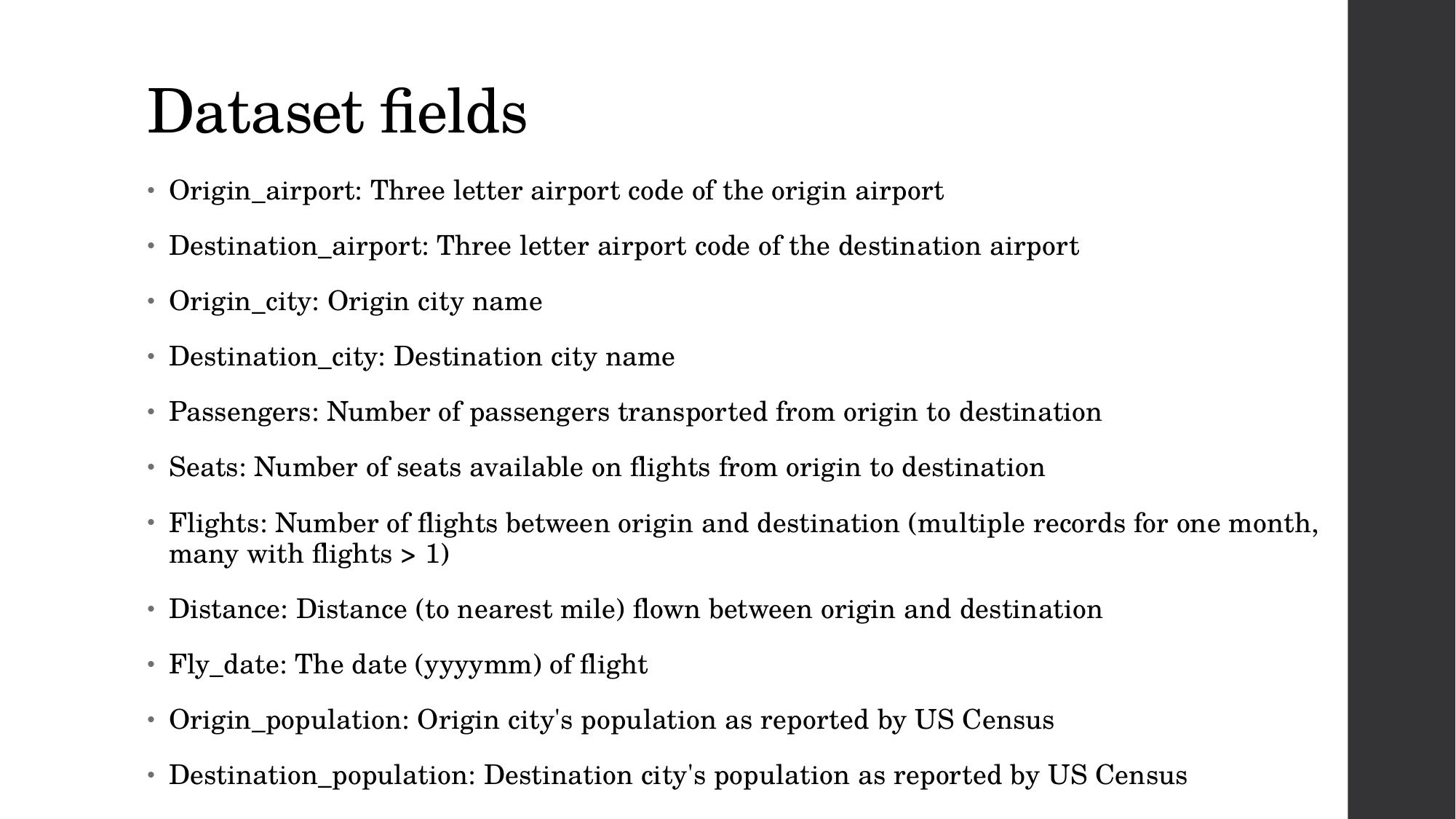

# Dataset fields
Origin_airport: Three letter airport code of the origin airport
Destination_airport: Three letter airport code of the destination airport
Origin_city: Origin city name
Destination_city: Destination city name
Passengers: Number of passengers transported from origin to destination
Seats: Number of seats available on flights from origin to destination
Flights: Number of flights between origin and destination (multiple records for one month, many with flights > 1)
Distance: Distance (to nearest mile) flown between origin and destination
Fly_date: The date (yyyymm) of flight
Origin_population: Origin city's population as reported by US Census
Destination_population: Destination city's population as reported by US Census